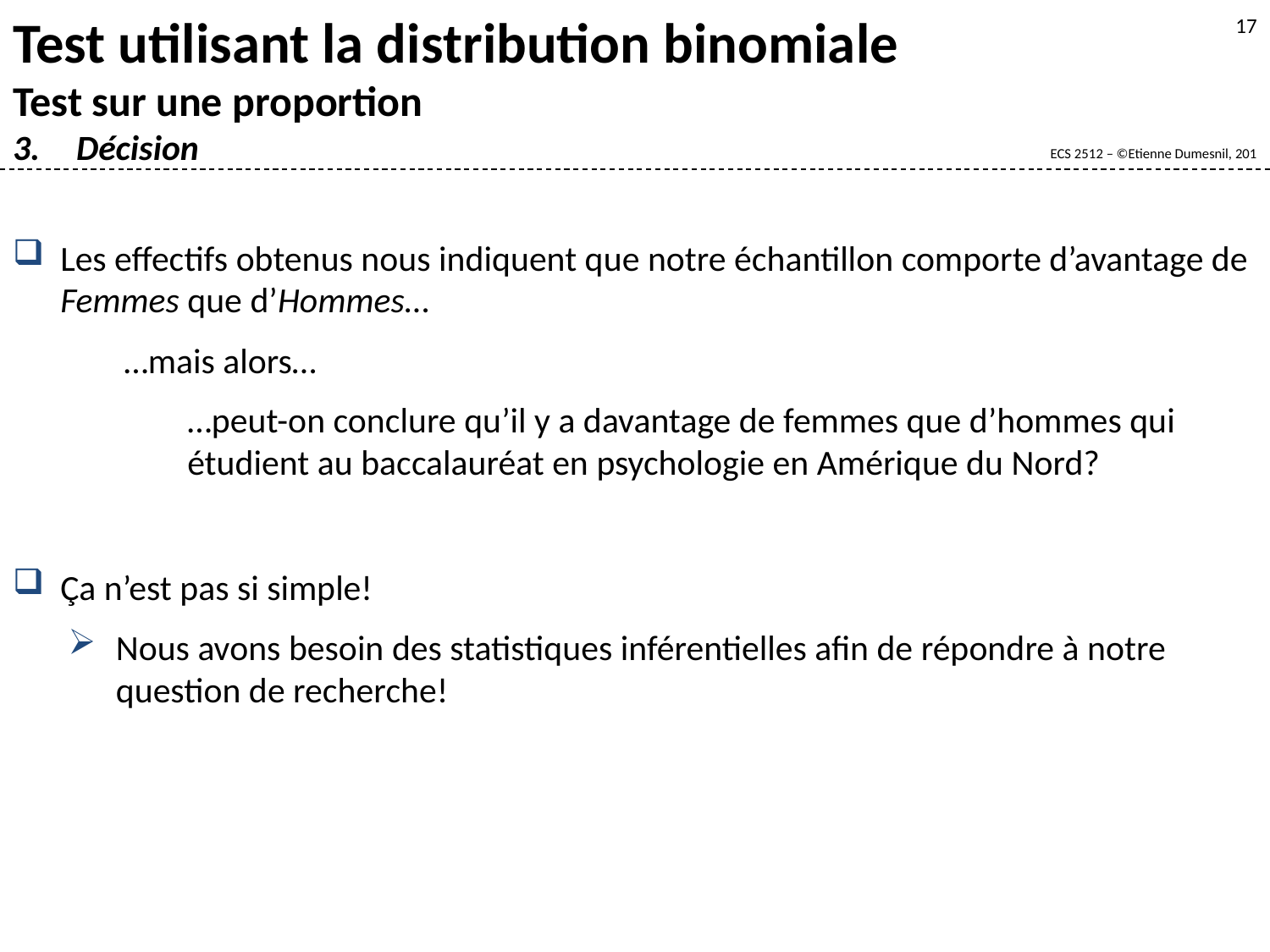

Test utilisant la distribution binomiale
Test sur une proportion
Décision
17

Les effectifs obtenus nous indiquent que notre échantillon comporte d’avantage de Femmes que d’Hommes…
…mais alors…
…peut-on conclure qu’il y a davantage de femmes que d’hommes qui étudient au baccalauréat en psychologie en Amérique du Nord?

Ça n’est pas si simple!
Nous avons besoin des statistiques inférentielles afin de répondre à notre question de recherche!